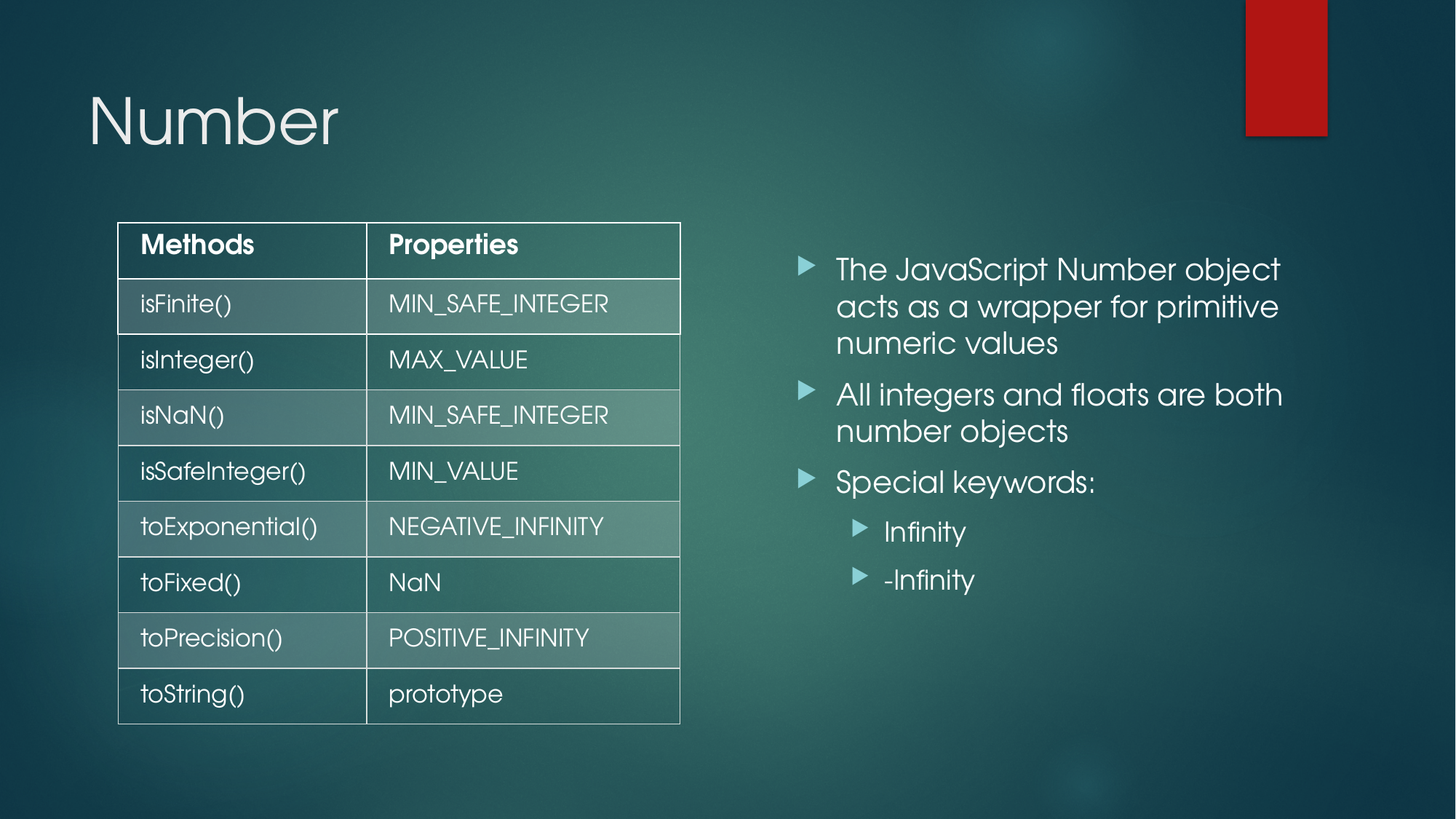

# Number
| Methods | Properties |
| --- | --- |
| isFinite() | MIN\_SAFE\_INTEGER |
| isInteger() | MAX\_VALUE |
| isNaN() | MIN\_SAFE\_INTEGER |
| isSafeInteger() | MIN\_VALUE |
| toExponential() | NEGATIVE\_INFINITY |
| toFixed() | NaN |
| toPrecision() | POSITIVE\_INFINITY |
| toString() | prototype |
The JavaScript Number object acts as a wrapper for primitive numeric values
All integers and floats are both number objects
Special keywords:
Infinity
-Infinity